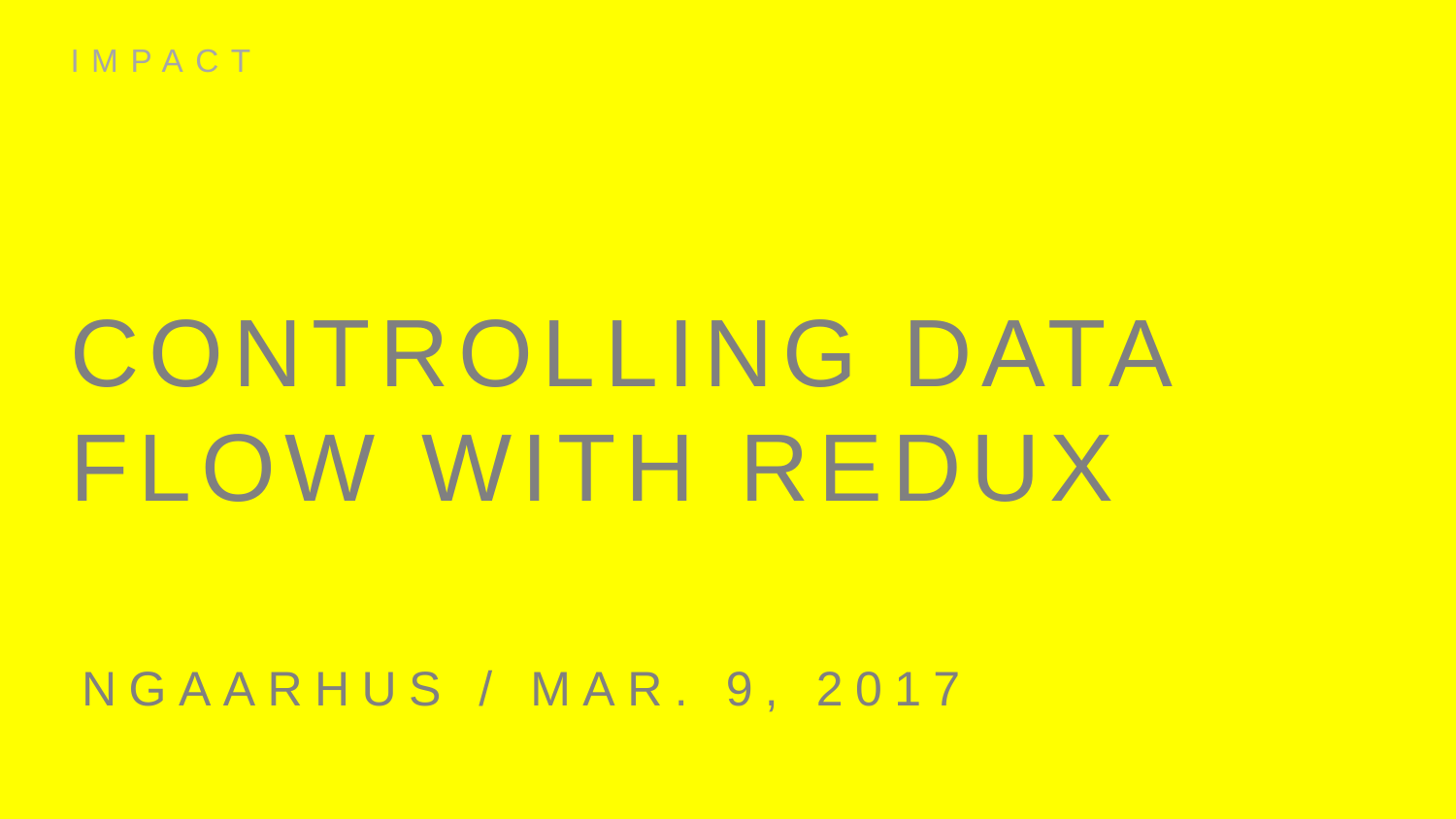

IMPACT
# Controlling data flow with redux
ngaarhus / mar. 9, 2017